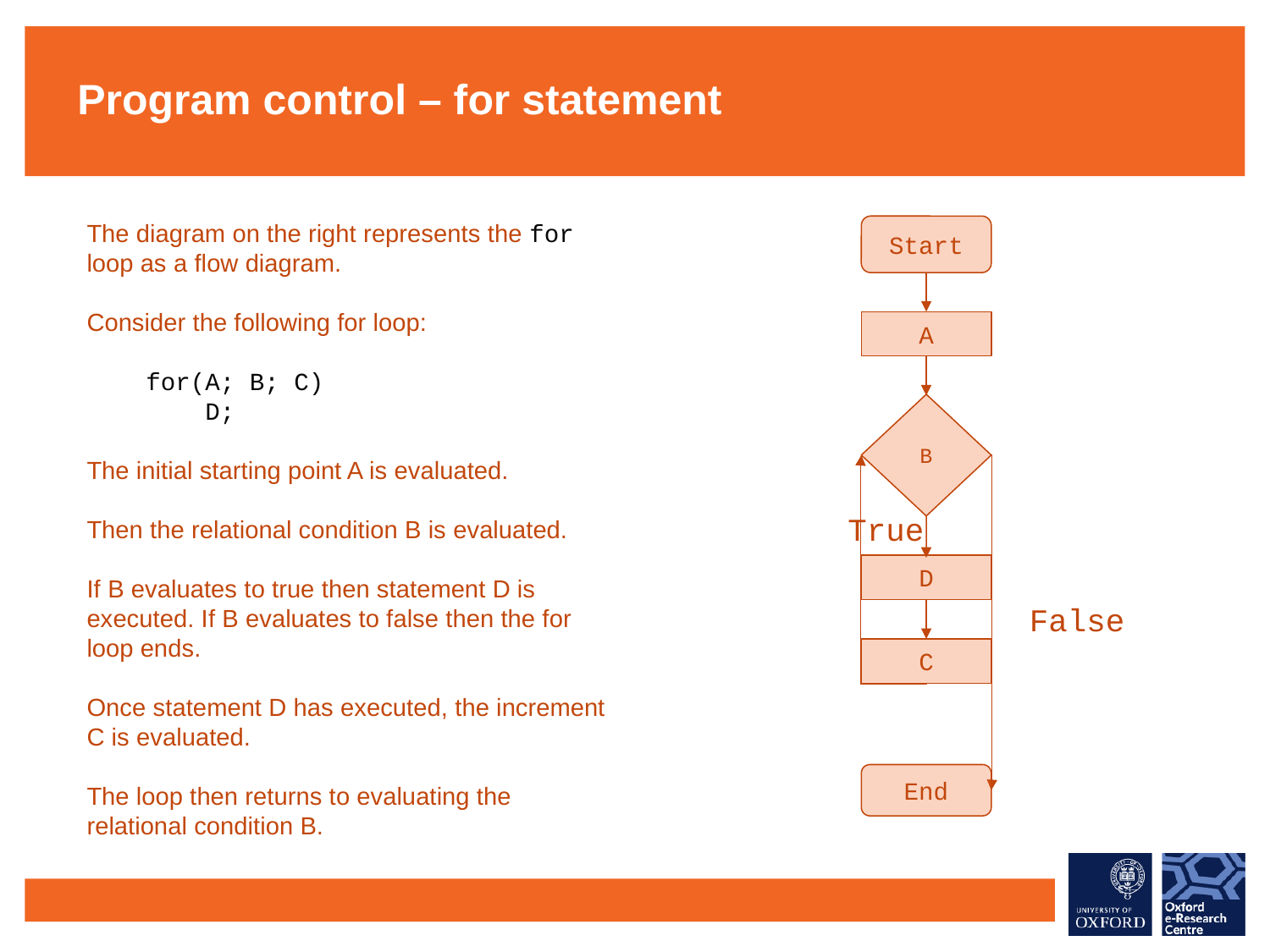

Program control – for statement
The diagram on the right represents the for loop as a flow diagram.

Consider the following for loop:

    for(A; B; C)
        D;

The initial starting point A is evaluated.

Then the relational condition B is evaluated.

If B evaluates to true then statement D is executed. If B evaluates to false then the for loop ends.

Once statement D has executed, the increment C is evaluated.

The loop then returns to evaluating the relational condition B.

Start
A
B
True
D
False
C
End